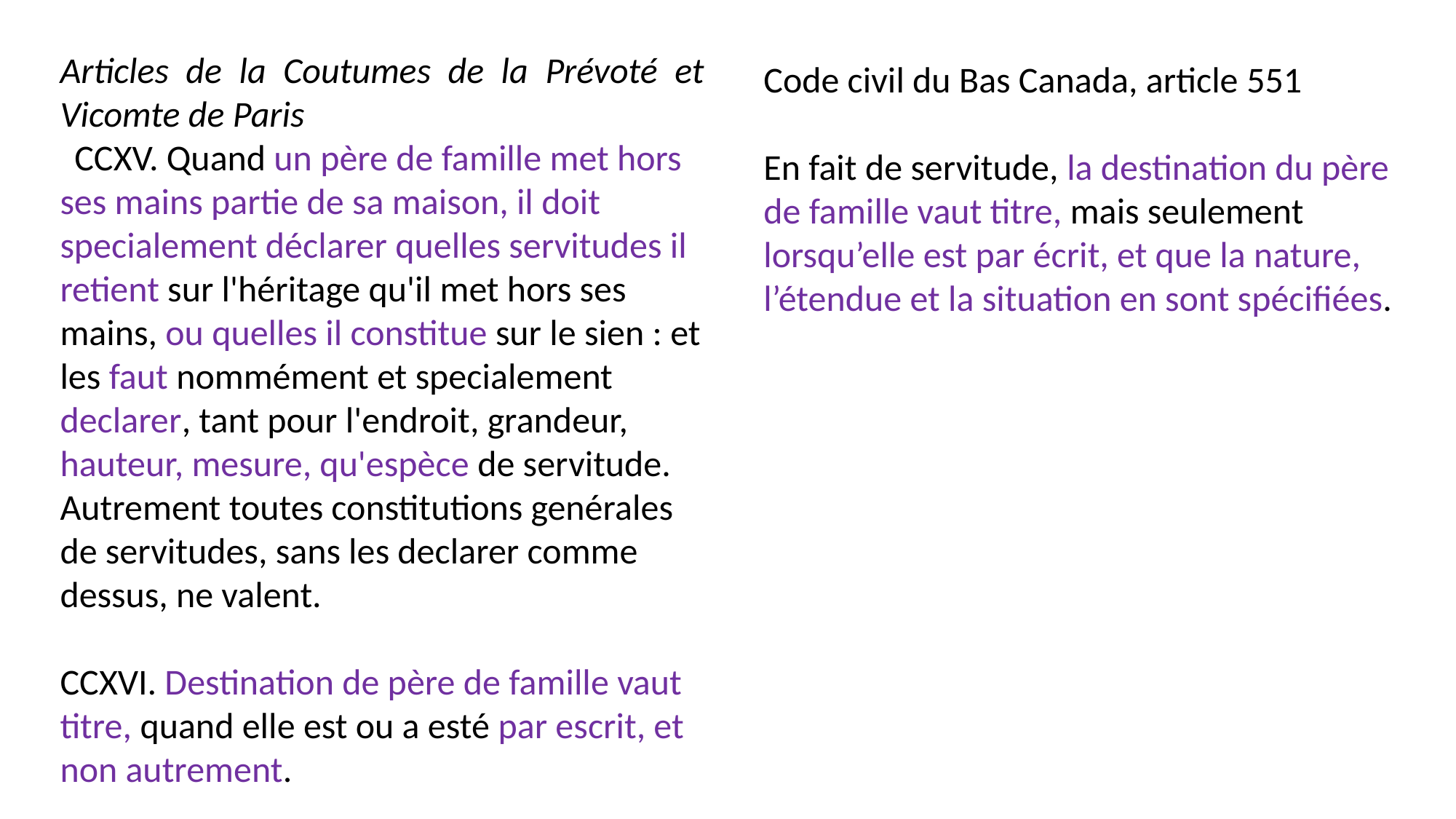

Articles de la Coutumes de la Prévoté et Vicomte de Paris
  CCXV. Quand un père de famille met hors ses mains partie de sa maison, il doit specialement déclarer quelles servitudes il retient sur l'héritage qu'il met hors ses mains, ou quelles il constitue sur le sien : et les faut nommément et specialement declarer, tant pour l'endroit, grandeur, hauteur, mesure, qu'espèce de servitude. Autrement toutes constitutions genérales
de servitudes, sans les declarer comme dessus, ne valent.

CCXVI. Destination de père de famille vaut titre, quand elle est ou a esté par escrit, et non autrement.
Code civil du Bas Canada, article 551

En fait de servitude, la destination du père de famille vaut titre, mais seulement lorsqu’elle est par écrit, et que la nature, l’étendue et la situation en sont spécifiées.